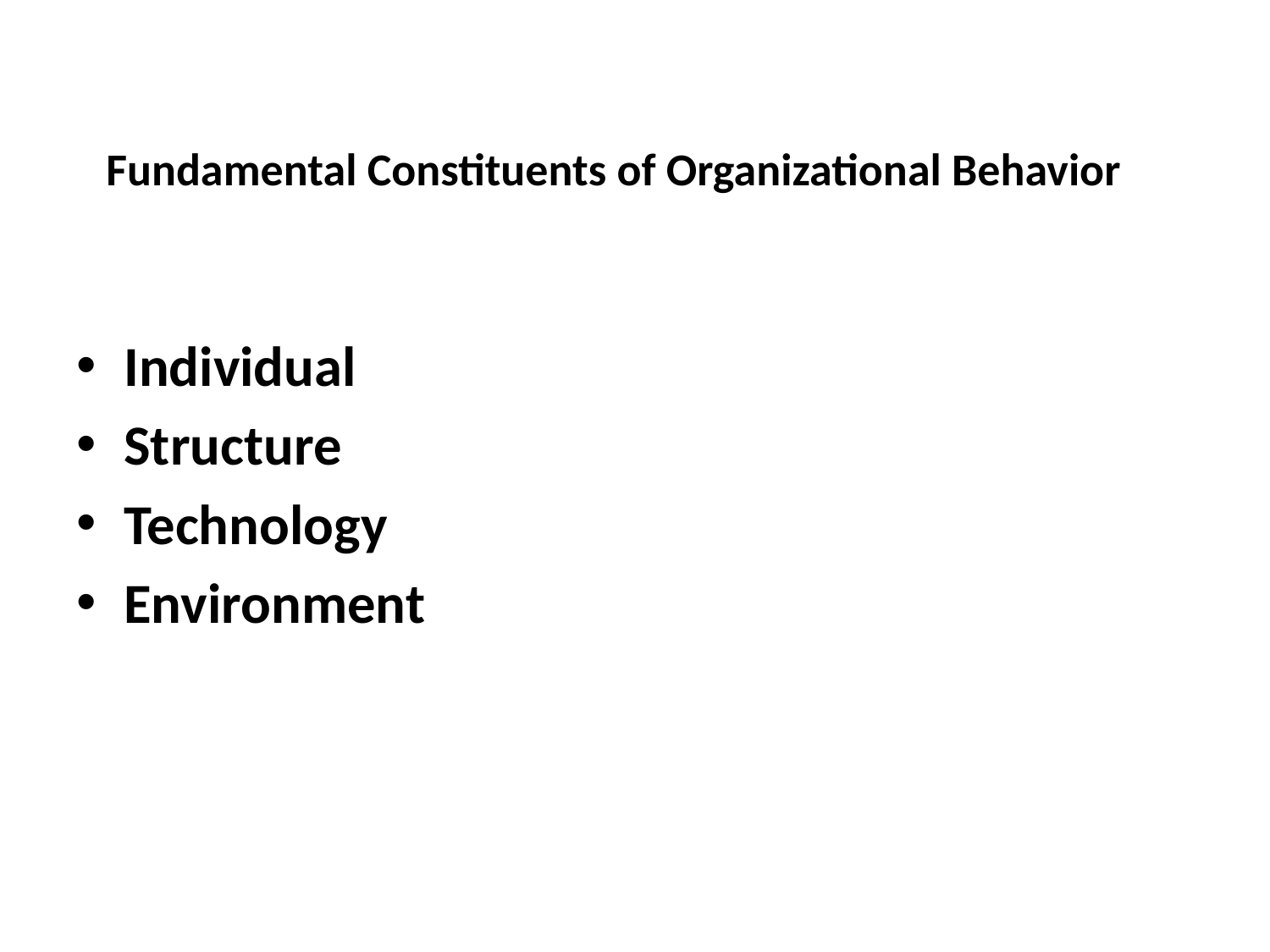

# Fundamental Constituents of Organizational Behavior
Individual
Structure
Technology
Environment